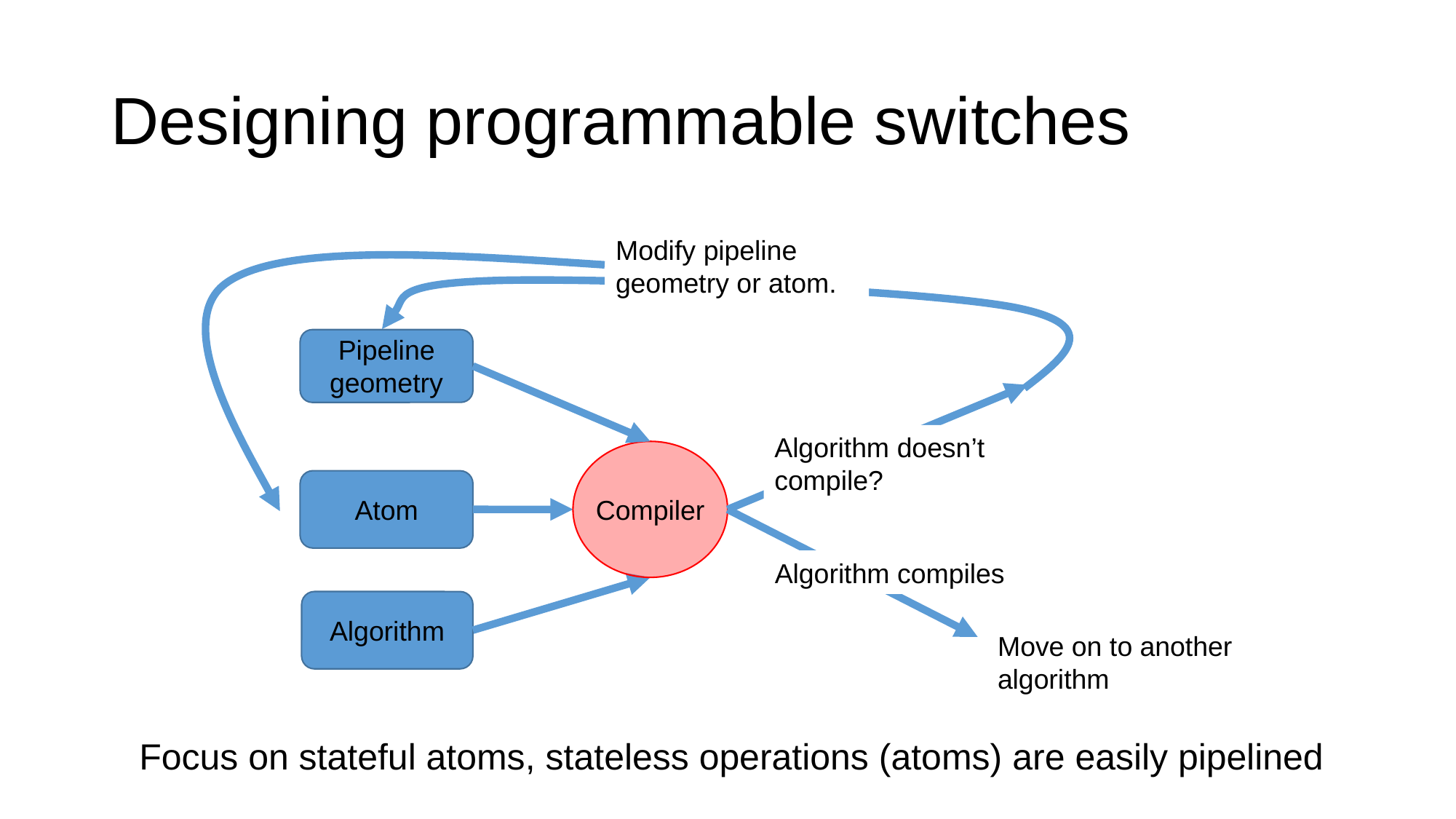

# Designing programmable switches
Modify pipeline geometry or atom.

Pipeline
geometry

Algorithm doesn’t compile?

Atom
Compiler
Algorithm compiles
Algorithm
Move on to another algorithm
Focus on stateful atoms, stateless operations (atoms) are easily pipelined